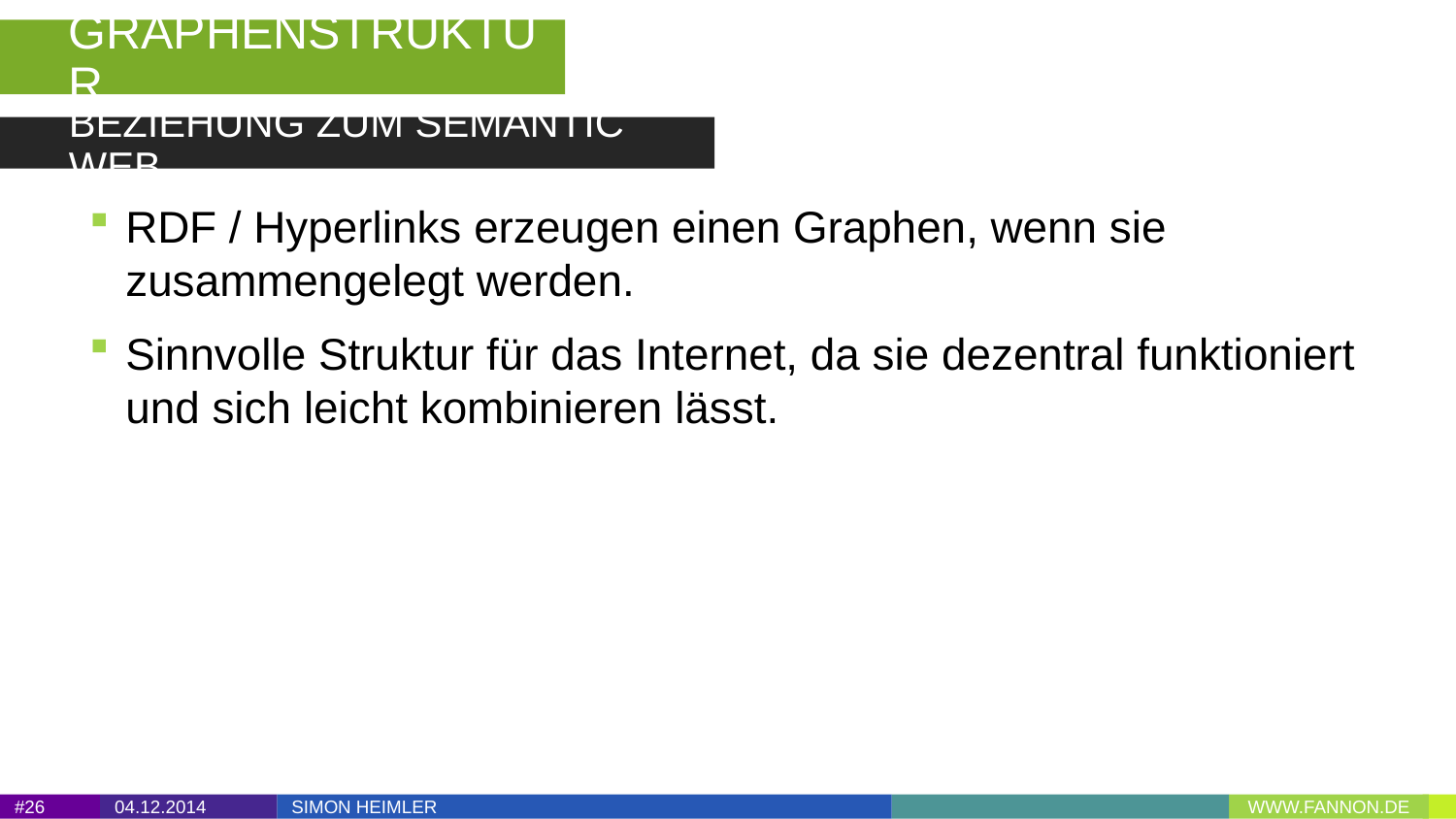

GRAPHENSTRUKTUR
BEZIEHUNG ZUM SEMANTIC WEB
RDF / Hyperlinks erzeugen einen Graphen, wenn sie zusammengelegt werden.
Sinnvolle Struktur für das Internet, da sie dezentral funktioniert und sich leicht kombinieren lässt.